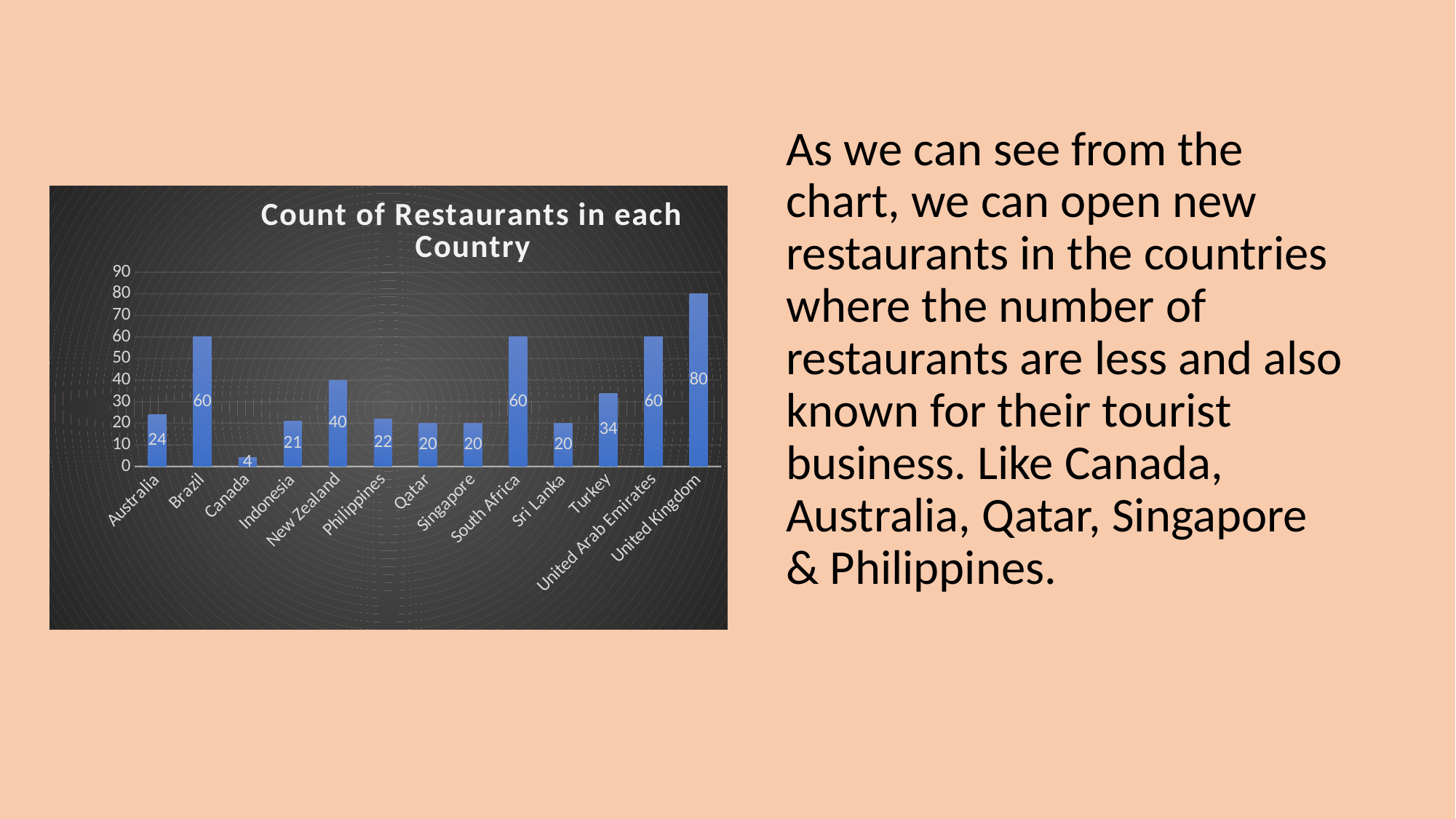

As we can see from the chart, we can open new restaurants in the countries where the number of restaurants are less and also known for their tourist business. Like Canada, Australia, Qatar, Singapore & Philippines.

### Chart: Count of Restaurants in each Country

| Category | Count of RestaurantName |
|---|---|
| Australia | 24.0 |
| Brazil | 60.0 |
| Canada | 4.0 |
| Indonesia | 21.0 |
| New Zealand | 40.0 |
| Philippines | 22.0 |
| Qatar | 20.0 |
| Singapore | 20.0 |
| South Africa | 60.0 |
| Sri Lanka | 20.0 |
| Turkey | 34.0 |
| United Arab Emirates | 60.0 |
| United Kingdom | 80.0 |